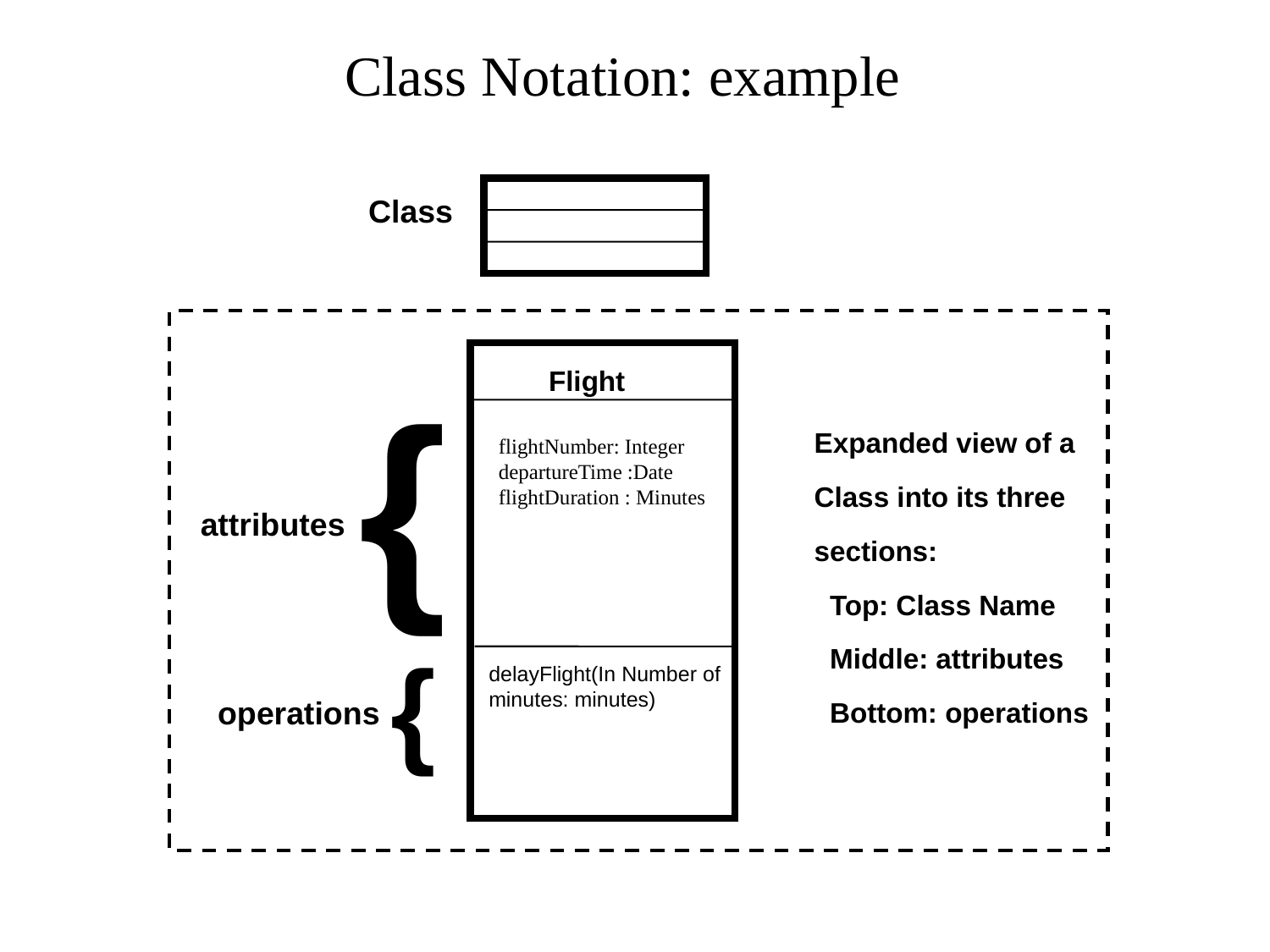

# Class Notation: example

Class

{
Flight

Expanded view of a
Class into its three
sections:
  Top: Class Name
  Middle: attributes
  Bottom: operations

attributes
{

operations
flightNumber: Integer
departureTime :Date
flightDuration : Minutes
delayFlight(In Number of minutes: minutes)